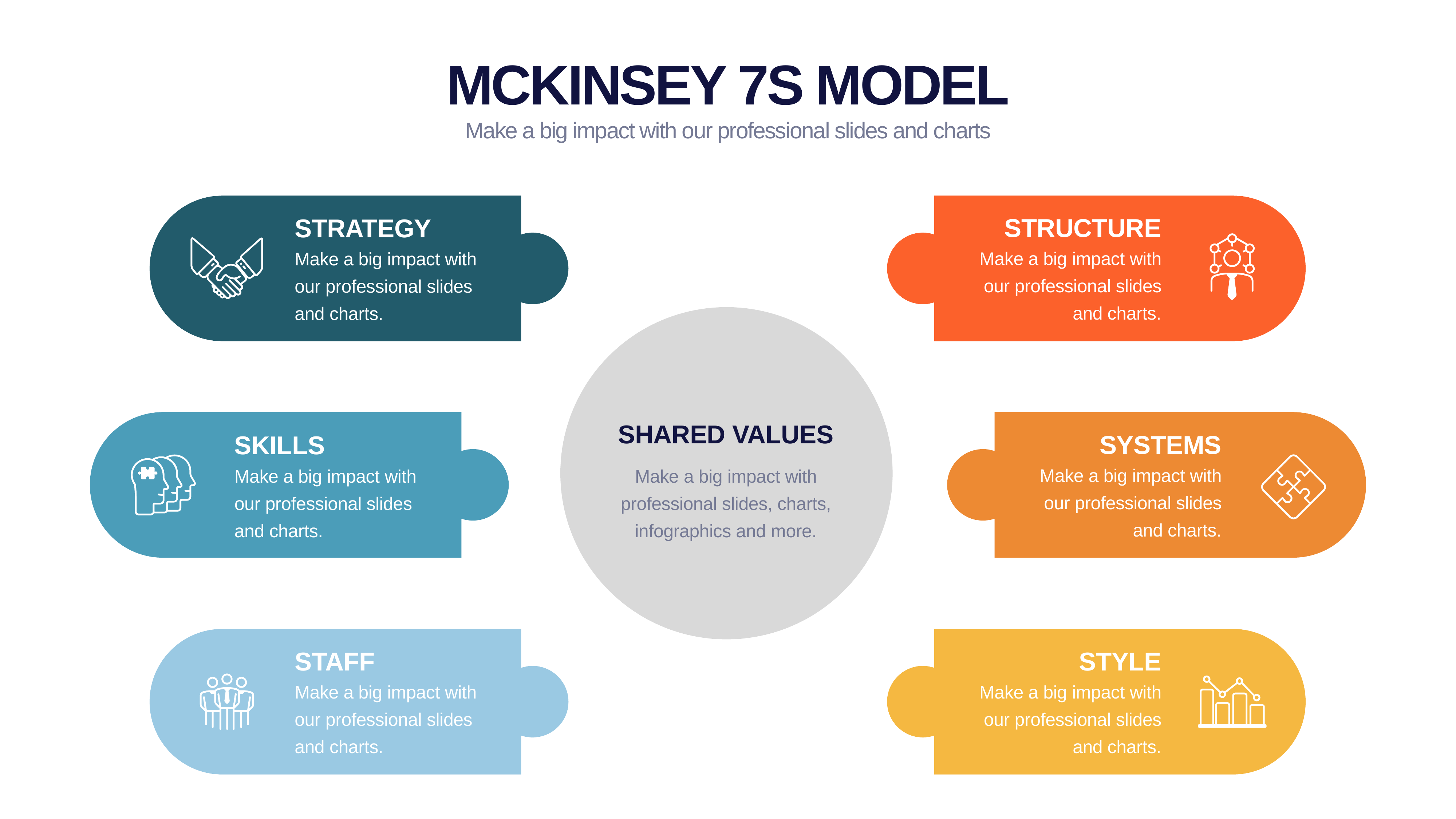

MCKINSEY 7S MODEL
Make a big impact with our professional slides and charts

STRUCTURE
STRATEGY

Make a big impact with our professional slides and charts.
Make a big impact with our professional slides and charts.

SHARED VALUES
SYSTEMS
SKILLS

Make a big impact with our professional slides and charts.
Make a big impact with our professional slides and charts.
Make a big impact with professional slides, charts, infographics and more.

STAFF
STYLE
Make a big impact with our professional slides and charts.
Make a big impact with our professional slides and charts.